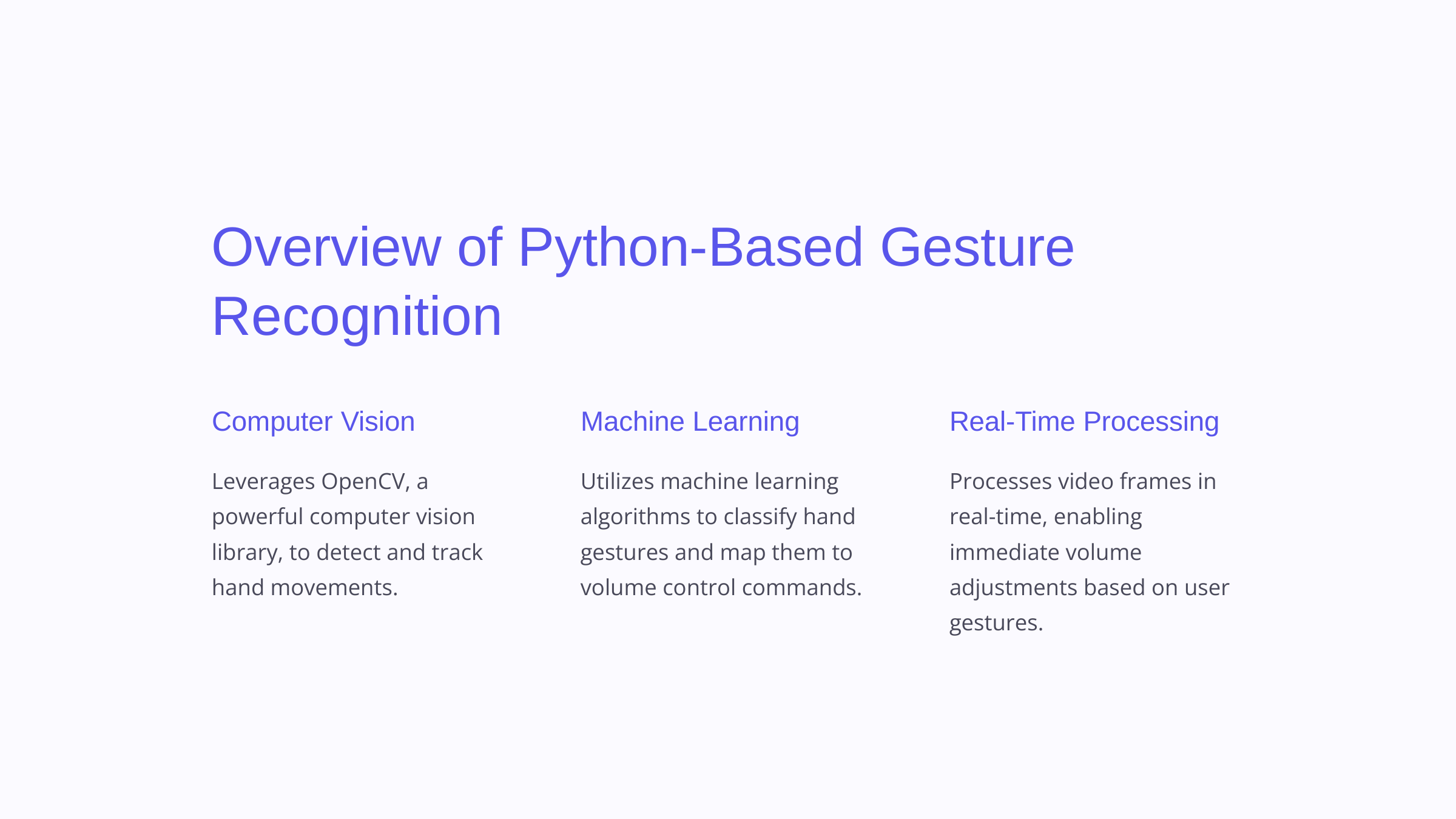

Overview of Python-Based Gesture Recognition
Computer Vision
Machine Learning
Real-Time Processing
Leverages OpenCV, a powerful computer vision library, to detect and track hand movements.
Utilizes machine learning algorithms to classify hand gestures and map them to volume control commands.
Processes video frames in real-time, enabling immediate volume adjustments based on user gestures.